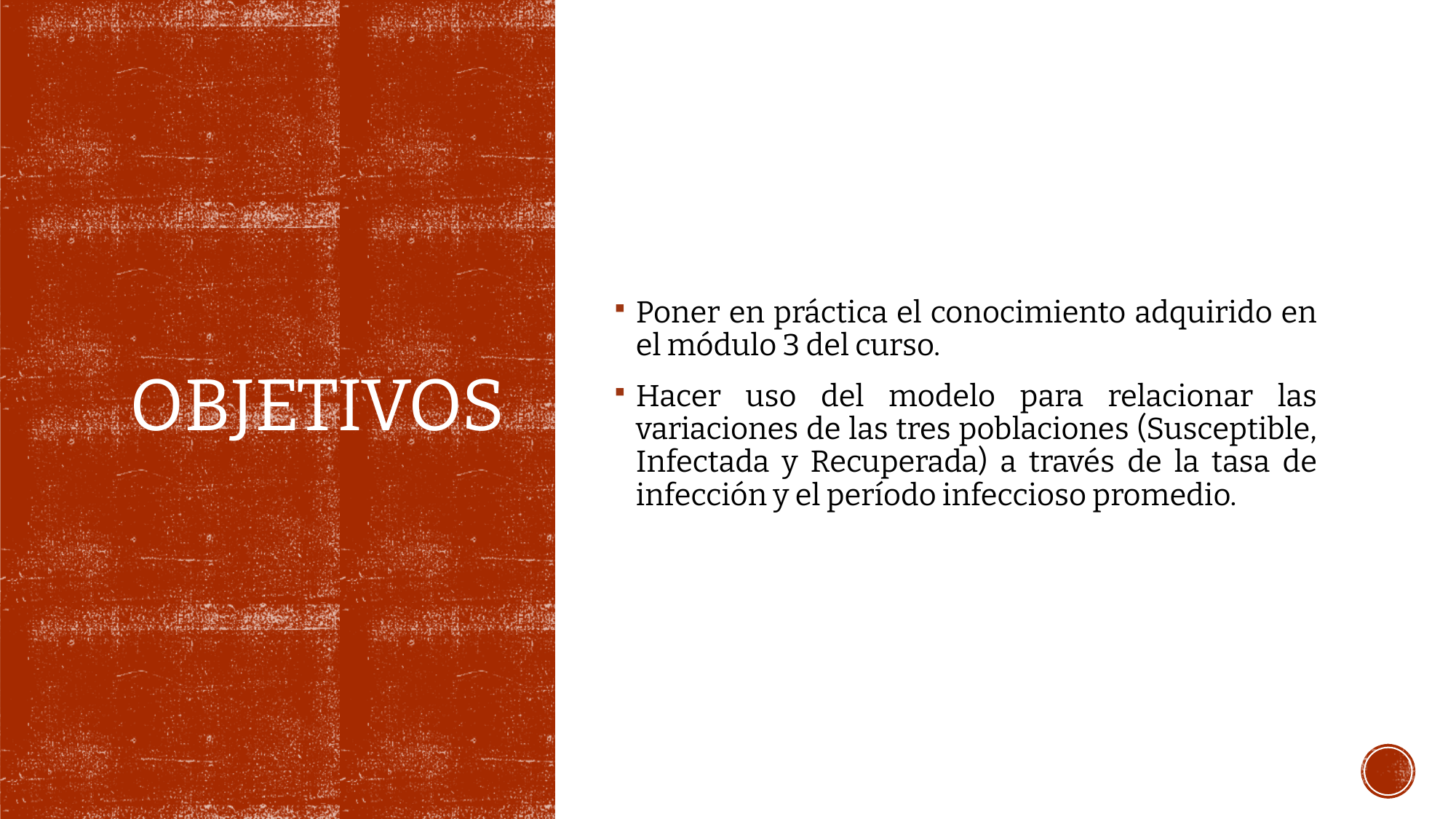

Poner en práctica el conocimiento adquirido en el módulo 3 del curso.
Hacer uso del modelo para relacionar las variaciones de las tres poblaciones (Susceptible, Infectada y Recuperada) a través de la tasa de infección y el período infeccioso promedio.
# Objetivos